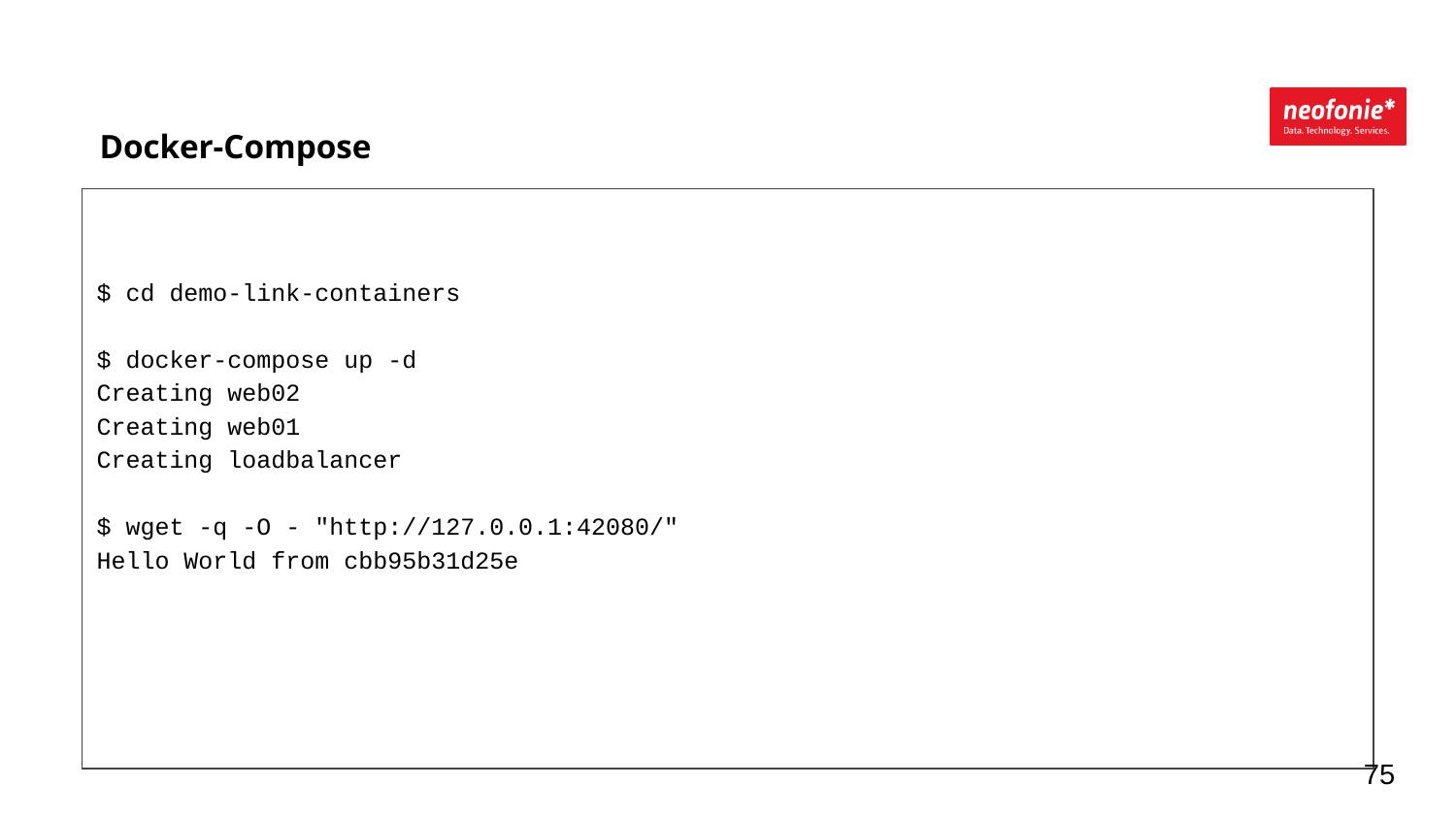

Docker-Compose
$ cd demo-link-containers

$ docker-compose up -d
Creating web02
Creating web01
Creating loadbalancer

$ wget -q -O - "http://127.0.0.1:42080/"
Hello World from cbb95b31d25e

75